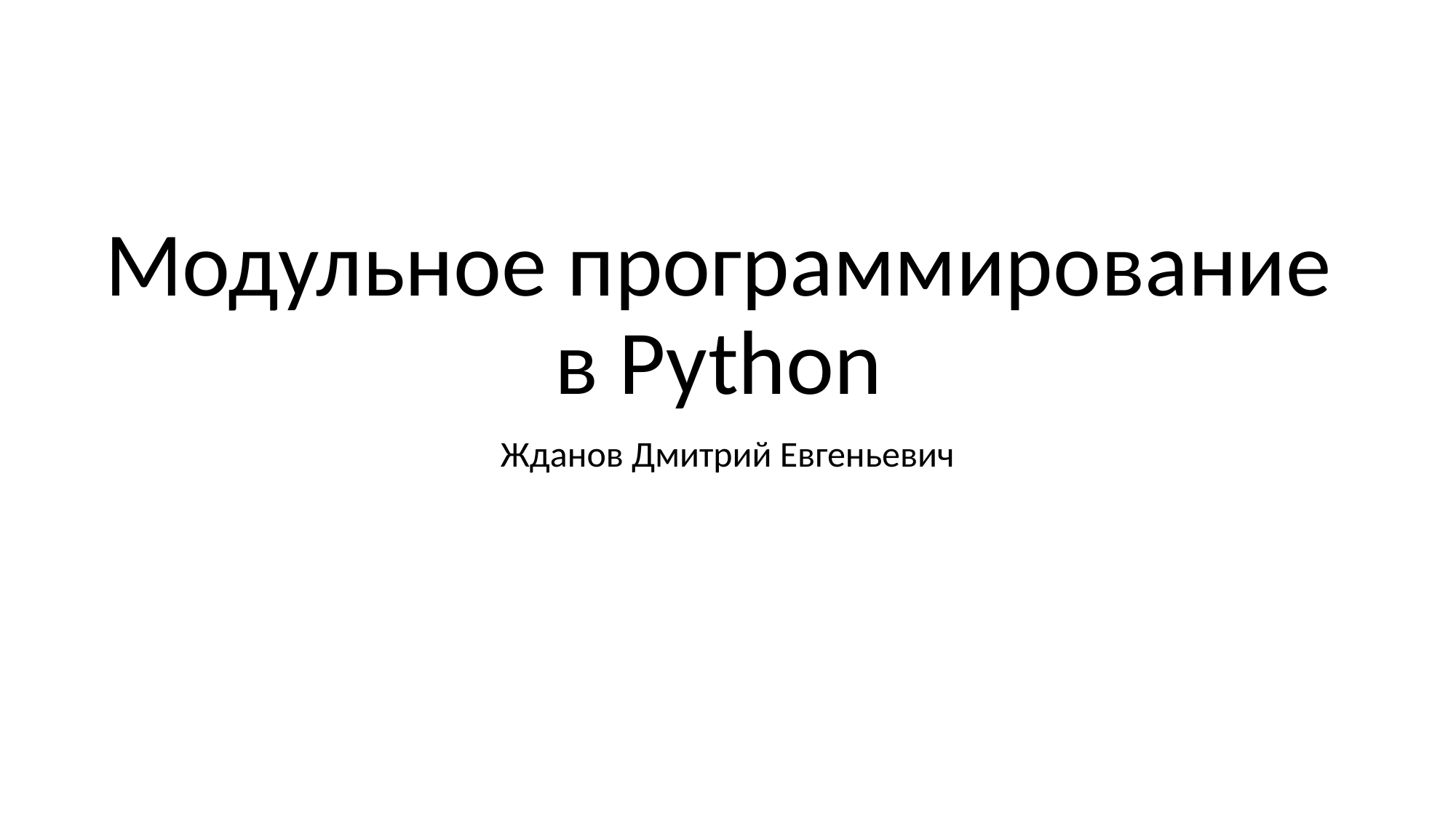

# Модульное программирование в Python
Жданов Дмитрий Евгеньевич